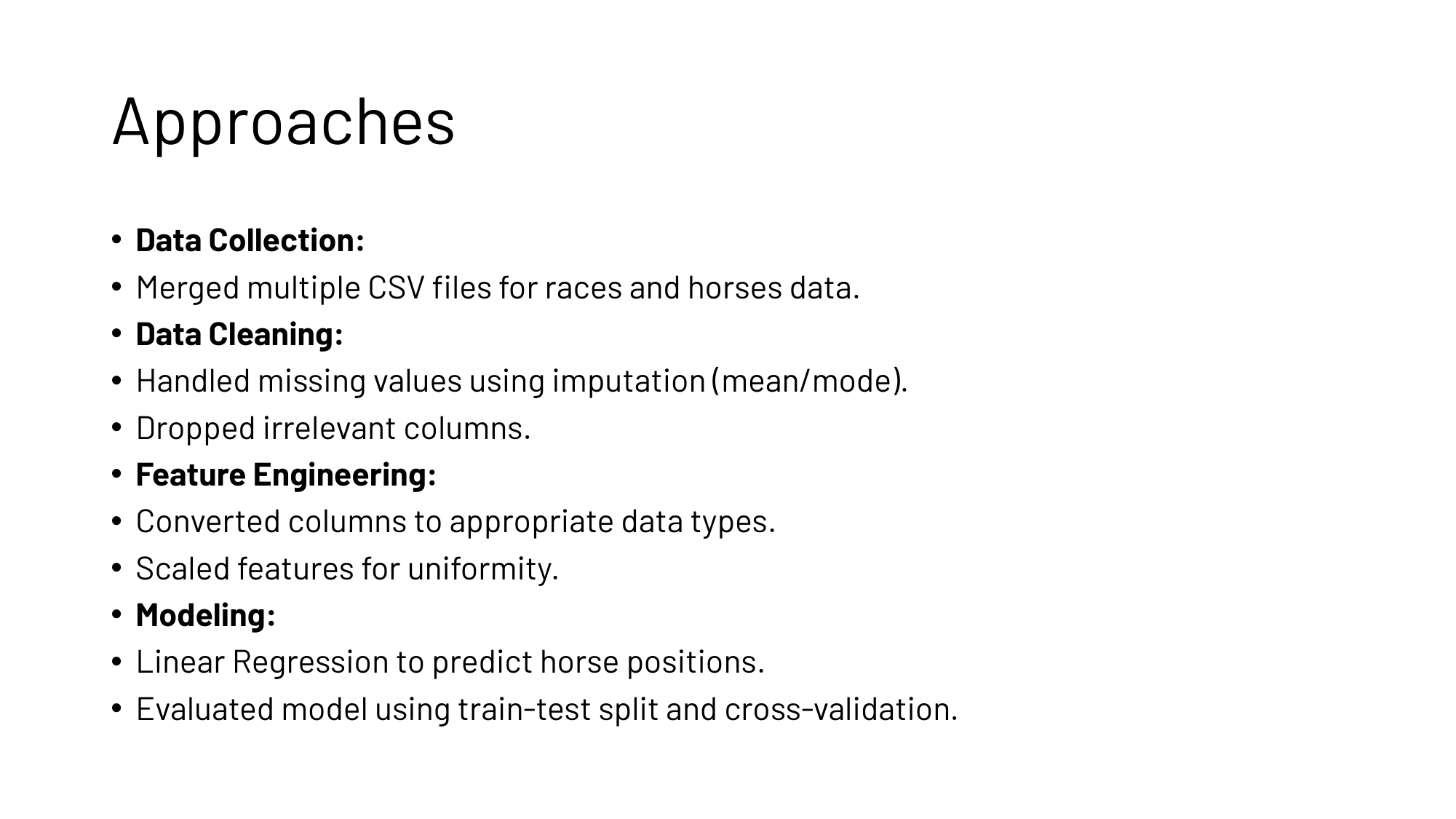

# Approaches
Data Collection:
Merged multiple CSV files for races and horses data.
Data Cleaning:
Handled missing values using imputation (mean/mode).
Dropped irrelevant columns.
Feature Engineering:
Converted columns to appropriate data types.
Scaled features for uniformity.
Modeling:
Linear Regression to predict horse positions.
Evaluated model using train-test split and cross-validation.